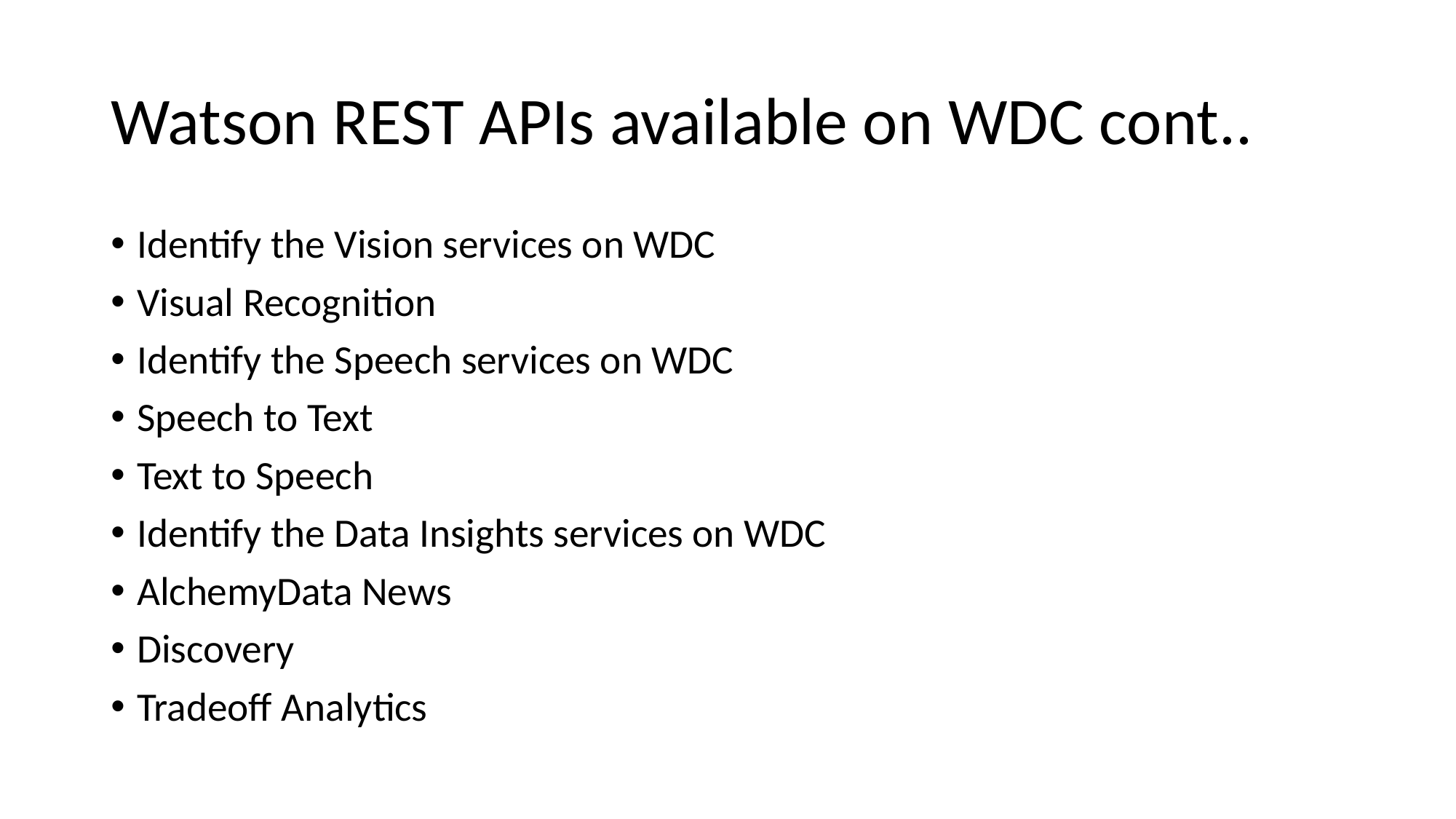

# Watson REST APIs available on WDC cont..
Identify the Vision services on WDC
Visual Recognition
Identify the Speech services on WDC
Speech to Text
Text to Speech
Identify the Data Insights services on WDC
AlchemyData News
Discovery
Tradeoff Analytics